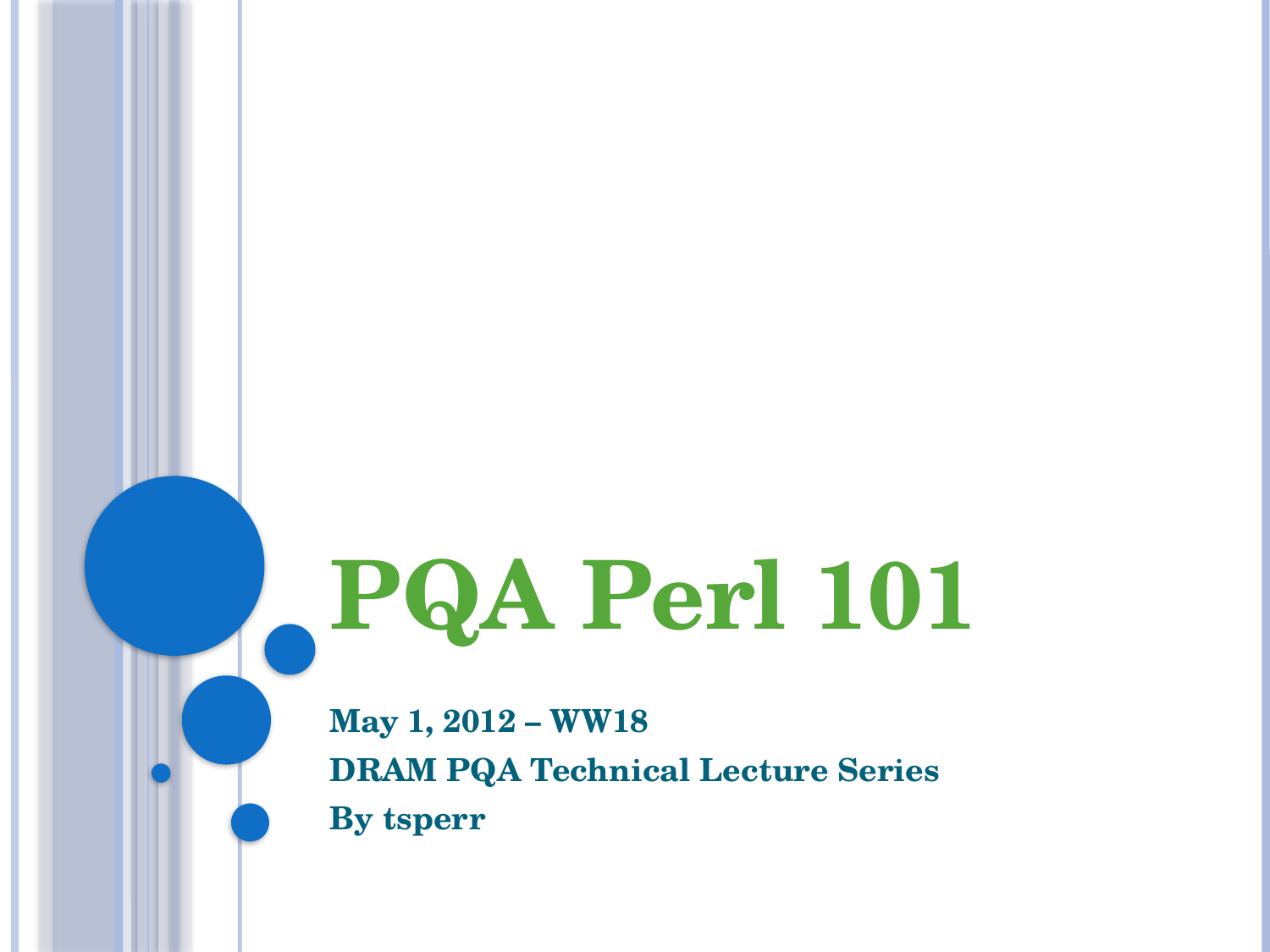

# PQA Perl 101
May 1, 2012 – WW18
DRAM PQA Technical Lecture Series
By tsperr